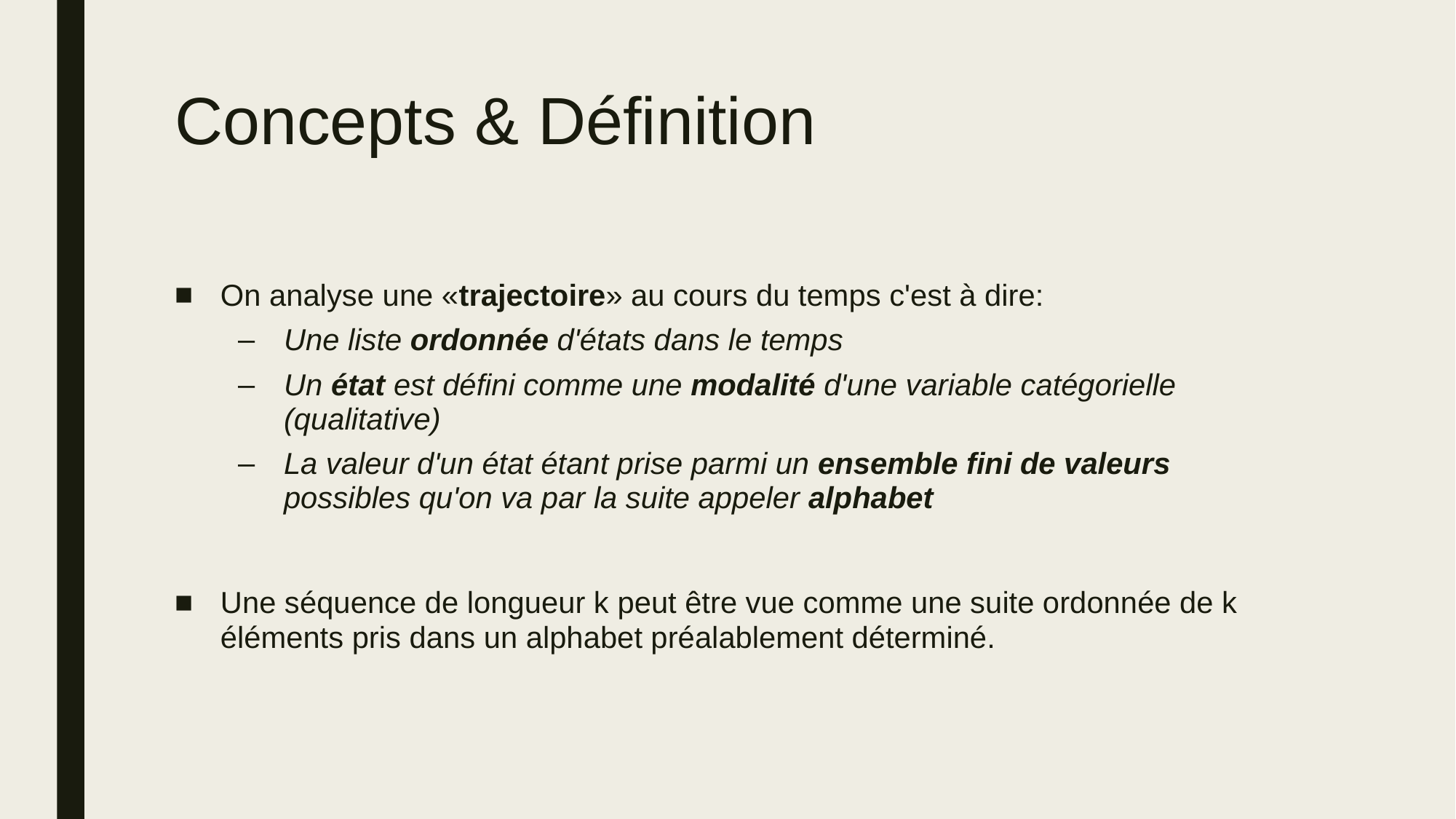

# Concepts & Définition
On analyse une «trajectoire» au cours du temps c'est à dire:
Une liste ordonnée d'états dans le temps
Un état est défini comme une modalité d'une variable catégorielle (qualitative)
La valeur d'un état étant prise parmi un ensemble fini de valeurs possibles qu'on va par la suite appeler alphabet

Une séquence de longueur k peut être vue comme une suite ordonnée de k éléments pris dans un alphabet préalablement déterminé.